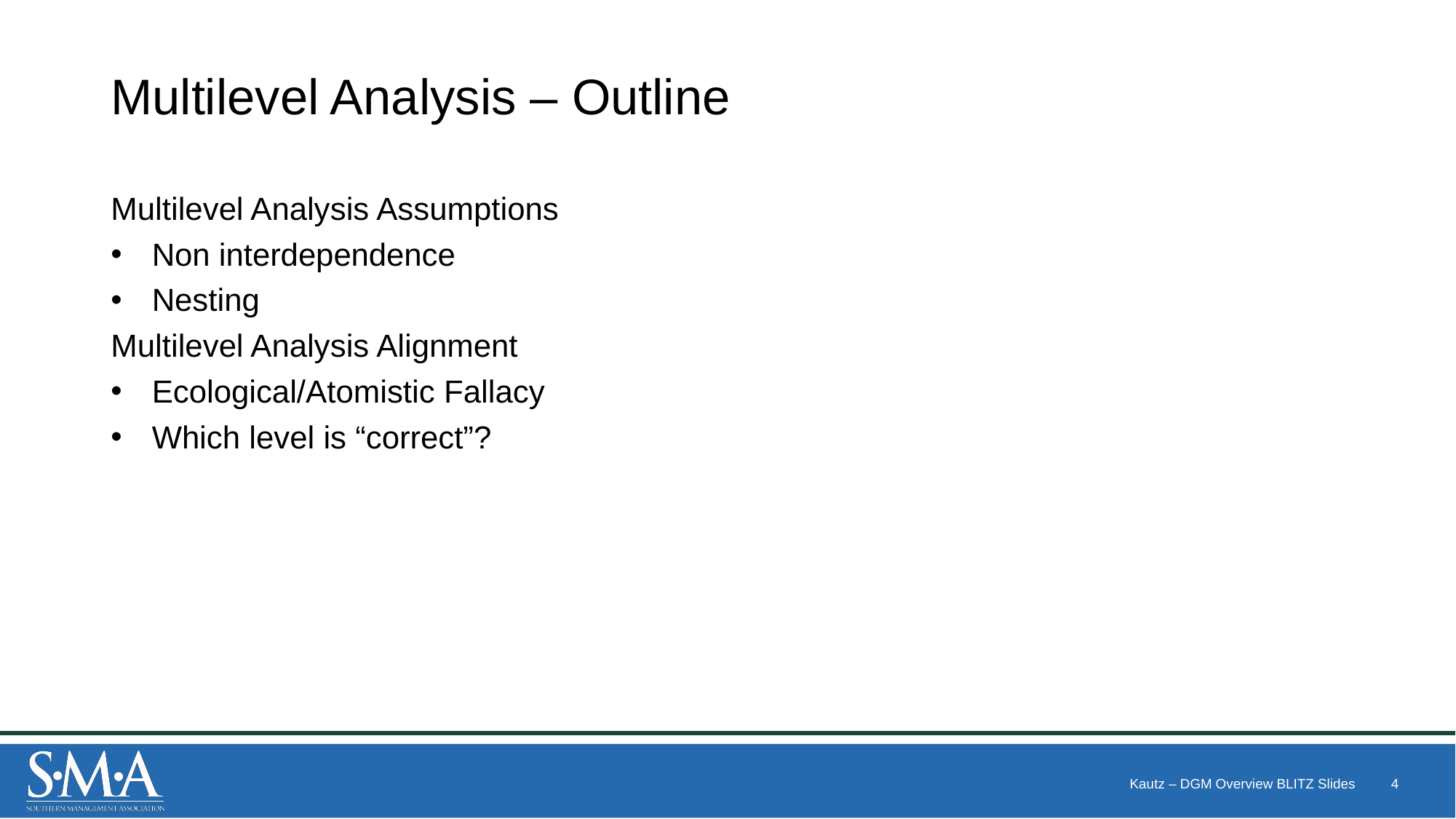

# Multilevel Analysis – Outline
Multilevel Analysis Assumptions
Non interdependence
Nesting
Multilevel Analysis Alignment
Ecological/Atomistic Fallacy
Which level is “correct”?
Kautz – DGM Overview BLITZ Slides
4